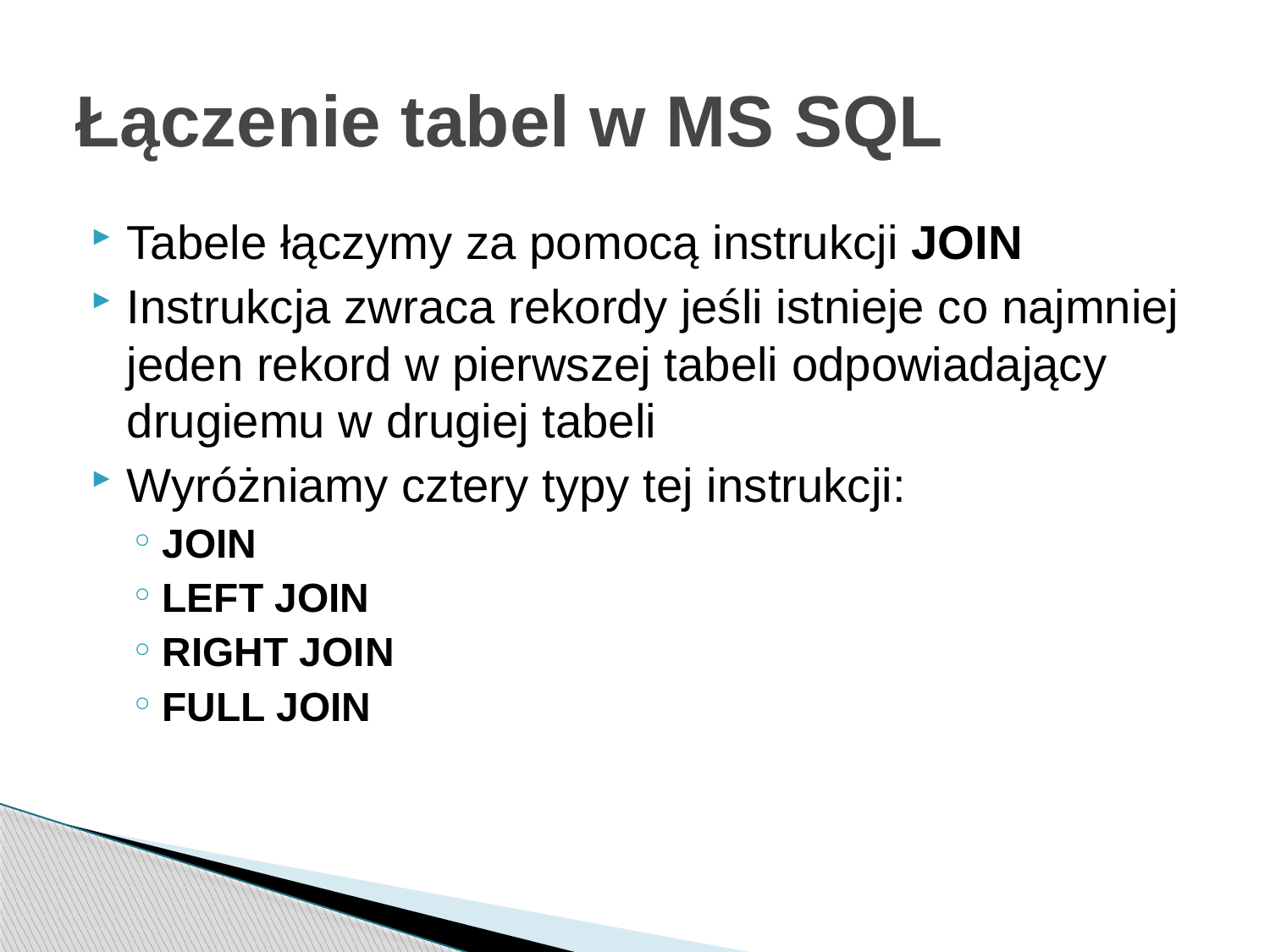

# Łączenie tabel w MS SQL
Tabele łączymy za pomocą instrukcji JOIN
Instrukcja zwraca rekordy jeśli istnieje co najmniej jeden rekord w pierwszej tabeli odpowiadający drugiemu w drugiej tabeli
Wyróżniamy cztery typy tej instrukcji:
JOIN
LEFT JOIN
RIGHT JOIN
FULL JOIN